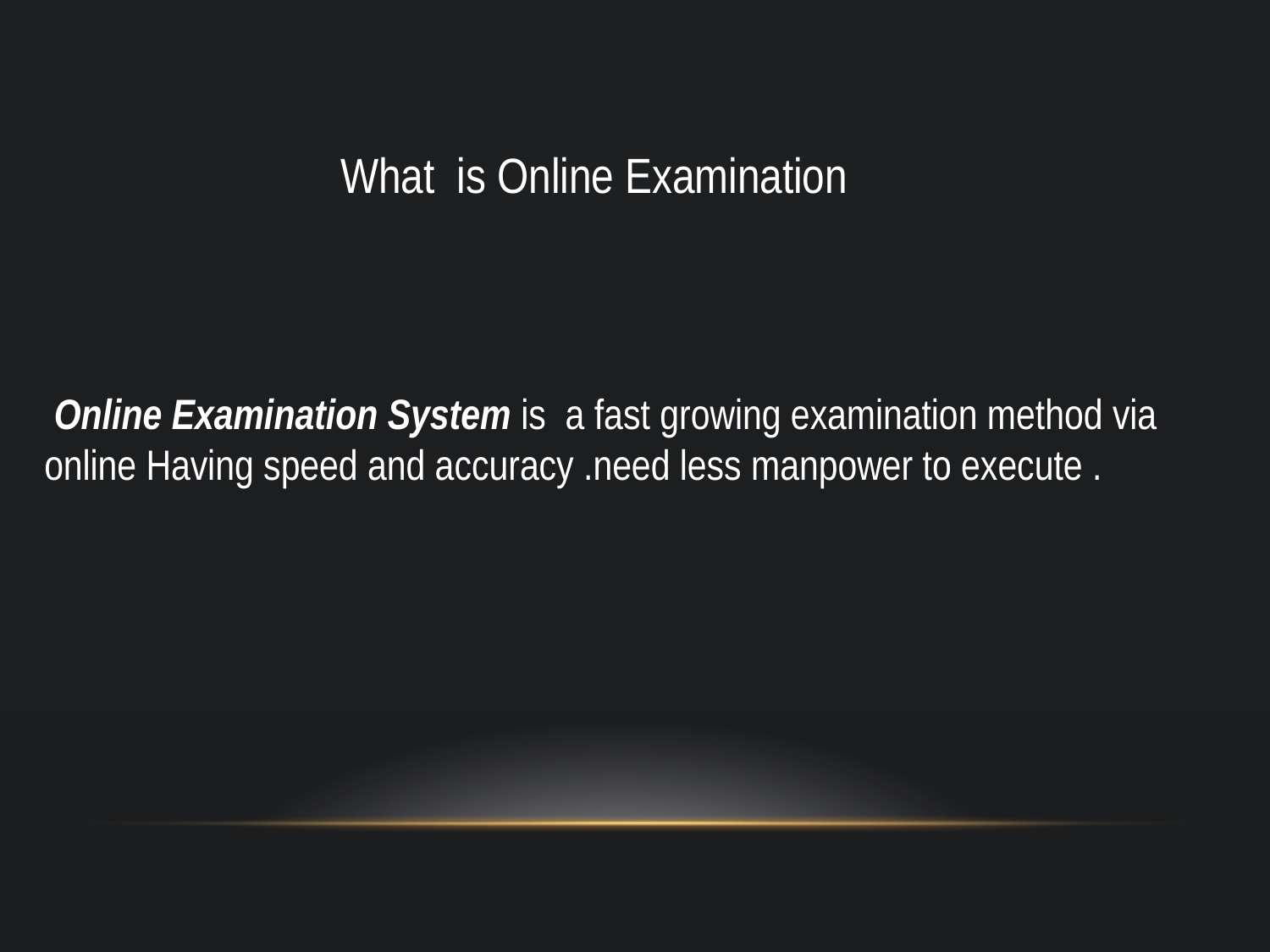

What  is Online Examination
 Online Examination System is  a fast growing examination method via online Having speed and accuracy .need less manpower to execute .